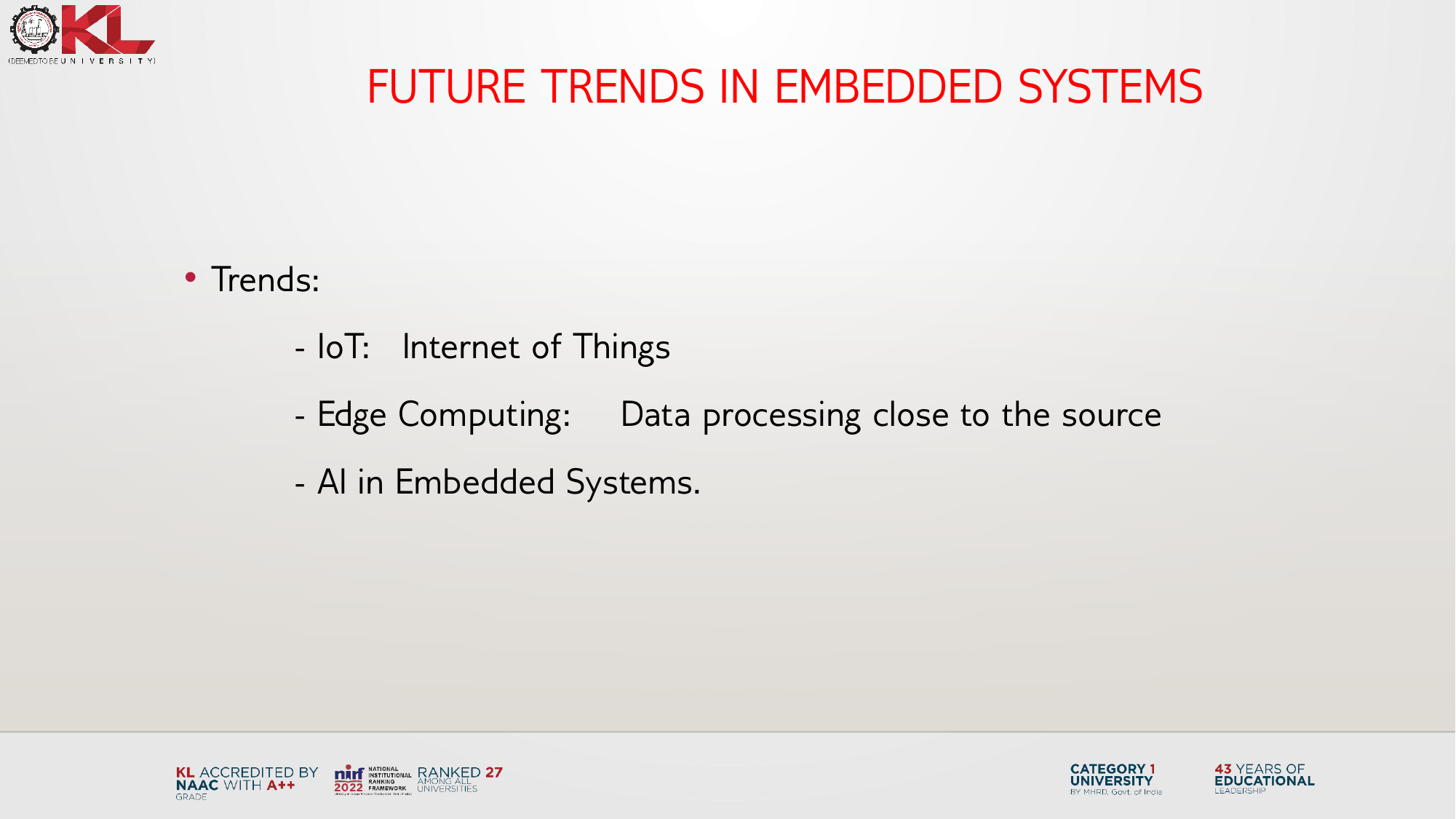

# Future Trends in Embedded Systems
Trends:
	- IoT: 	Internet of Things
	- Edge Computing: 	Data processing close to the source
	- AI in Embedded Systems.